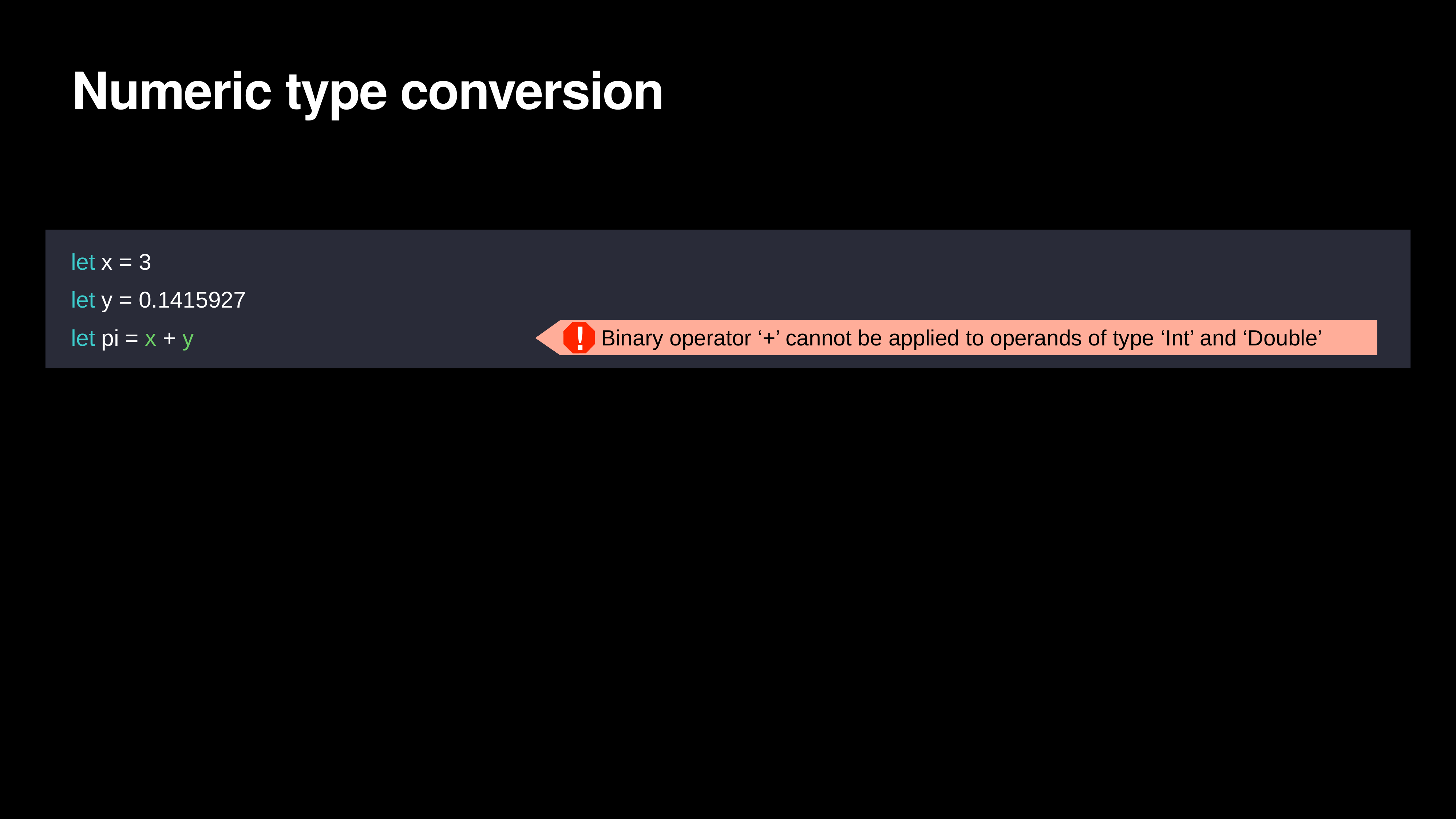

# Numeric type conversion

let x = 3
let y = 0.1415927
let pi = x + y
!

Binary operator ‘+’ cannot be applied to operands of type ‘Int’ and ‘Double’